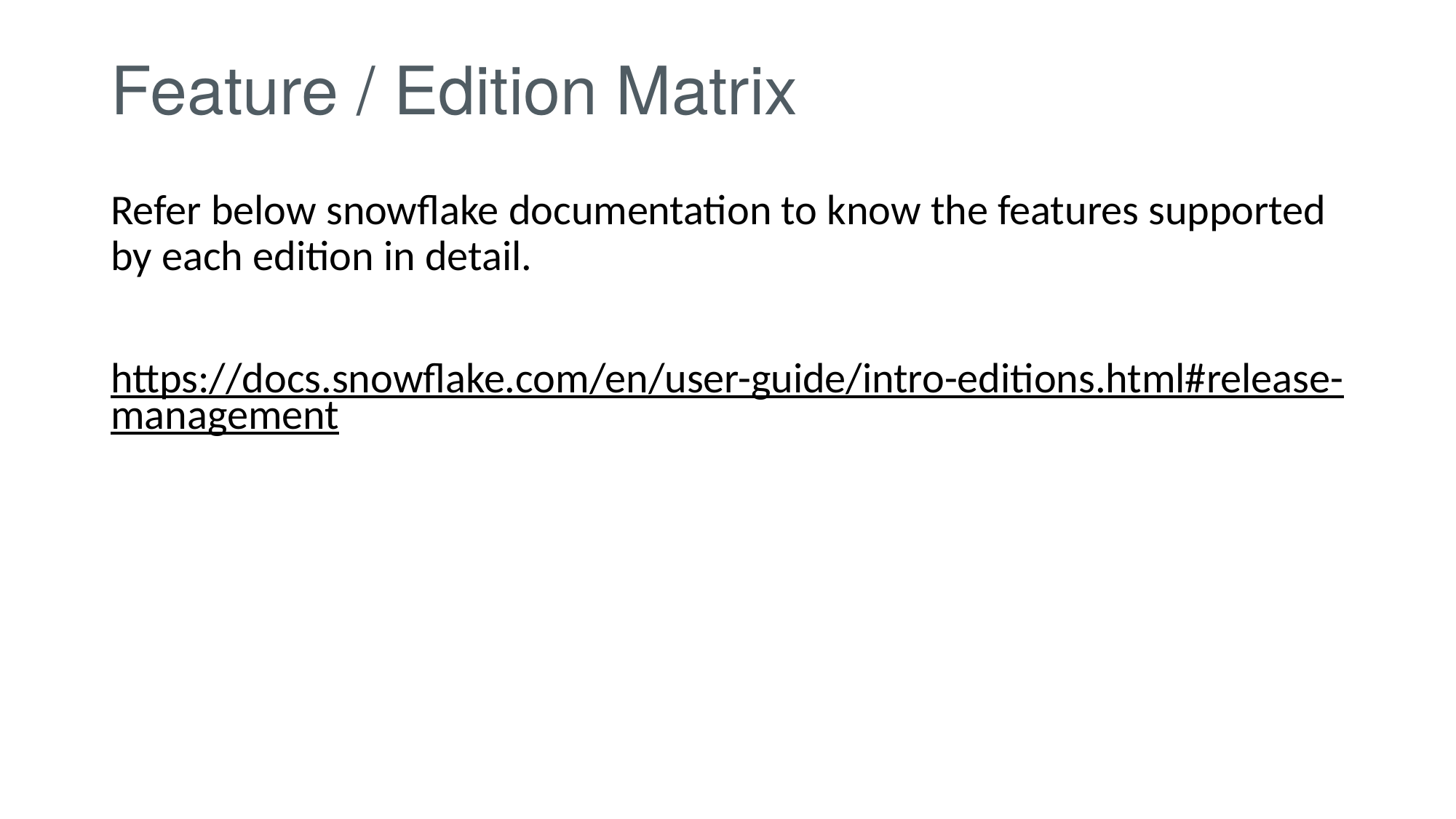

# Feature / Edition Matrix
Refer below snowflake documentation to know the features supported by each edition in detail.

https://docs.snowflake.com/en/user-guide/intro-editions.html#release-management